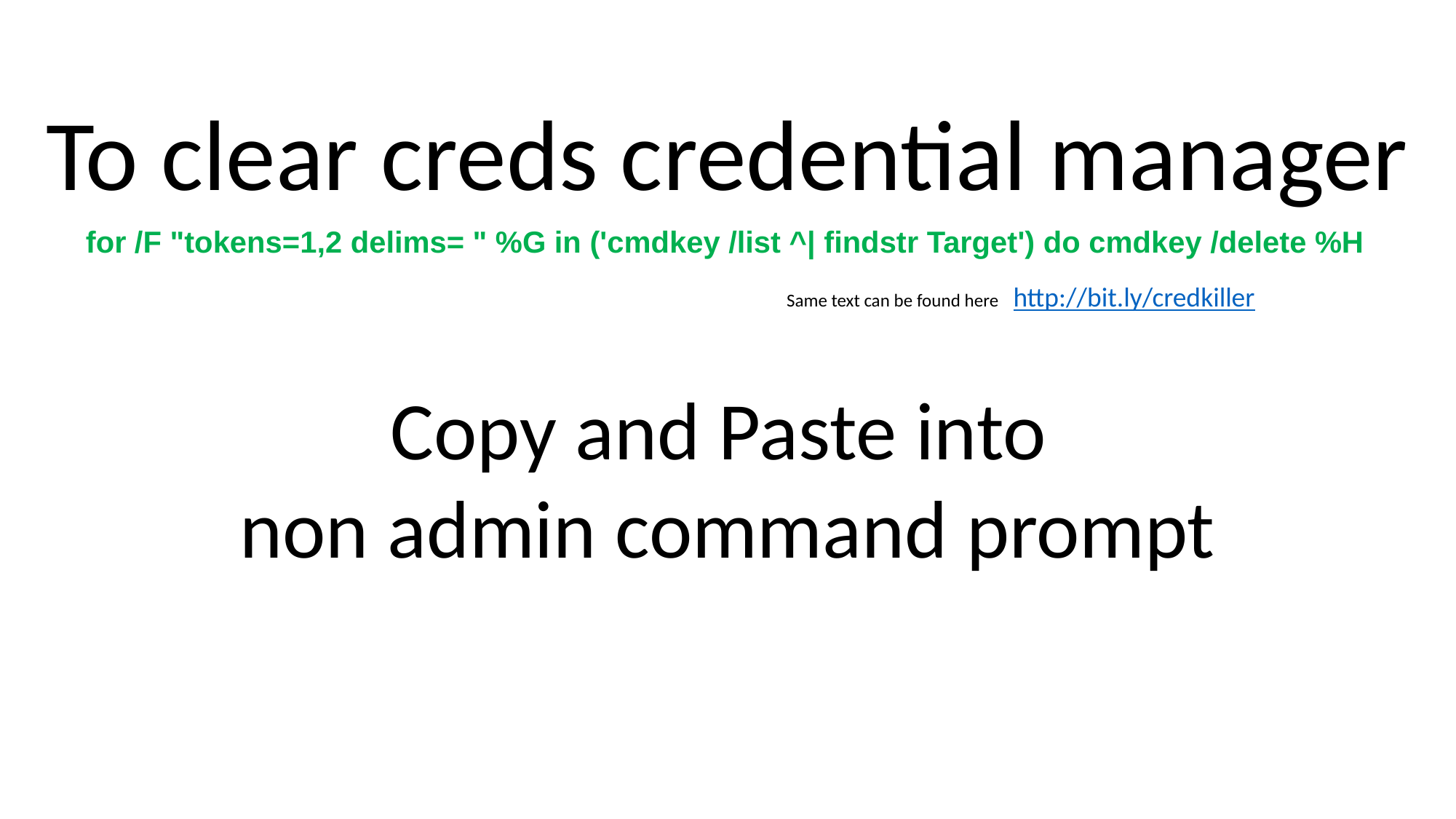

To clear creds credential manager
for /F "tokens=1,2 delims= " %G in ('cmdkey /list ^| findstr Target') do cmdkey /delete %H
http://bit.ly/credkiller
Same text can be found here
Copy and Paste into
non admin command prompt